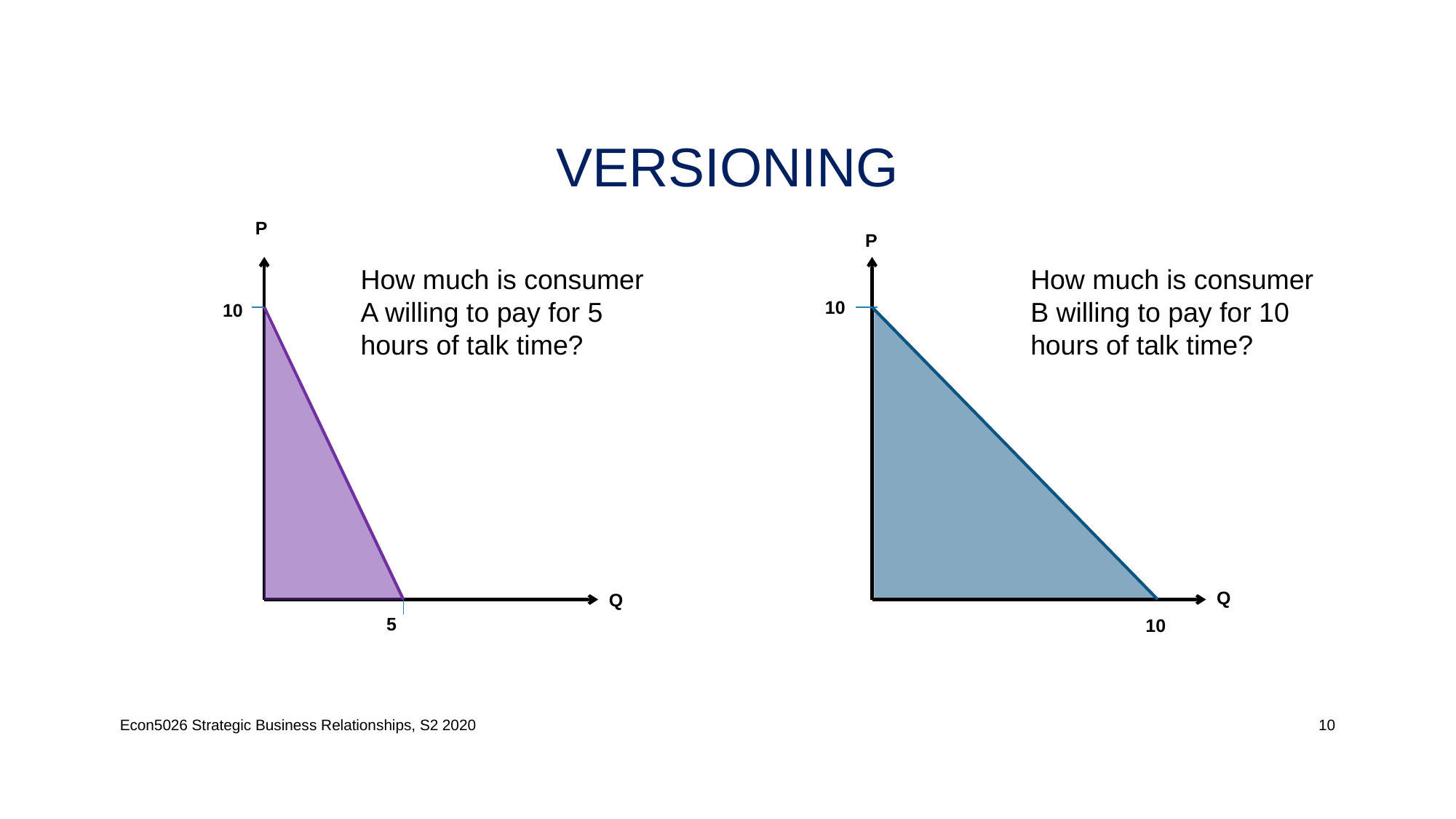

# Versioning
P
P
How much is consumer A willing to pay for 5 hours of talk time?
How much is consumer B willing to pay for 10 hours of talk time?

10
10

Q
Q
5
10
Econ5026 Strategic Business Relationships, S2 2020
10